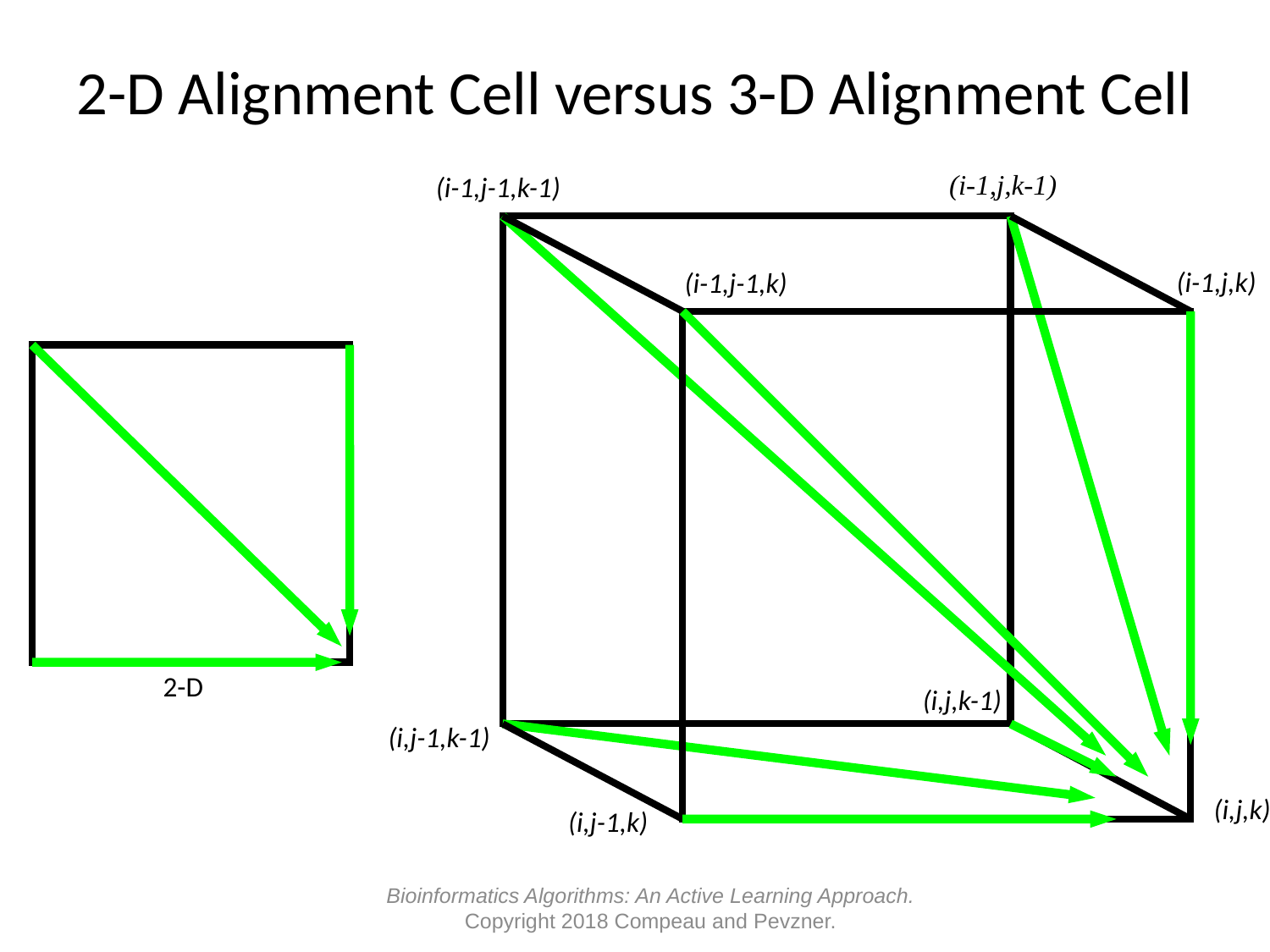

# 2-D Alignment Cell versus 3-D Alignment Cell
(i-1,j,k-1)
(i-1,j-1,k-1)

(i-1,j,k)
(i-1,j-1,k)

2-D
(i,j,k-1)
(i,j-1,k-1)

(i,j,k)
(i,j-1,k)

Bioinformatics Algorithms: An Active Learning Approach.
Copyright 2018 Compeau and Pevzner.